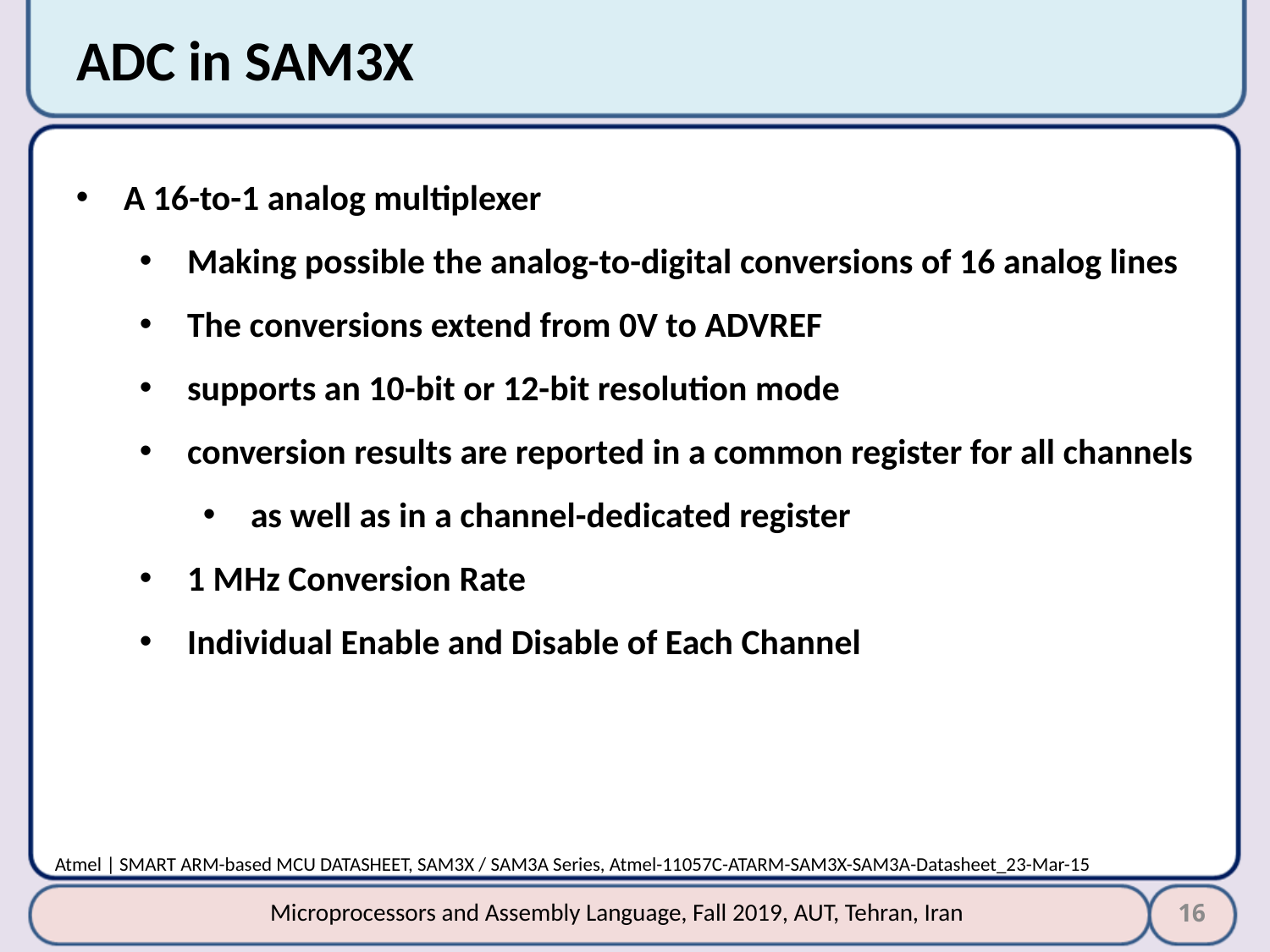

# ADC in SAM3X

A 16-to-1 analog multiplexer
Making possible the analog-to-digital conversions of 16 analog lines
The conversions extend from 0V to ADVREF
supports an 10-bit or 12-bit resolution mode
conversion results are reported in a common register for all channels
as well as in a channel-dedicated register
1 MHz Conversion Rate
Individual Enable and Disable of Each Channel

Atmel | SMART ARM-based MCU DATASHEET, SAM3X / SAM3A Series, Atmel-11057C-ATARM-SAM3X-SAM3A-Datasheet_23-Mar-15
16
Microprocessors and Assembly Language, Fall 2019, AUT, Tehran, Iran